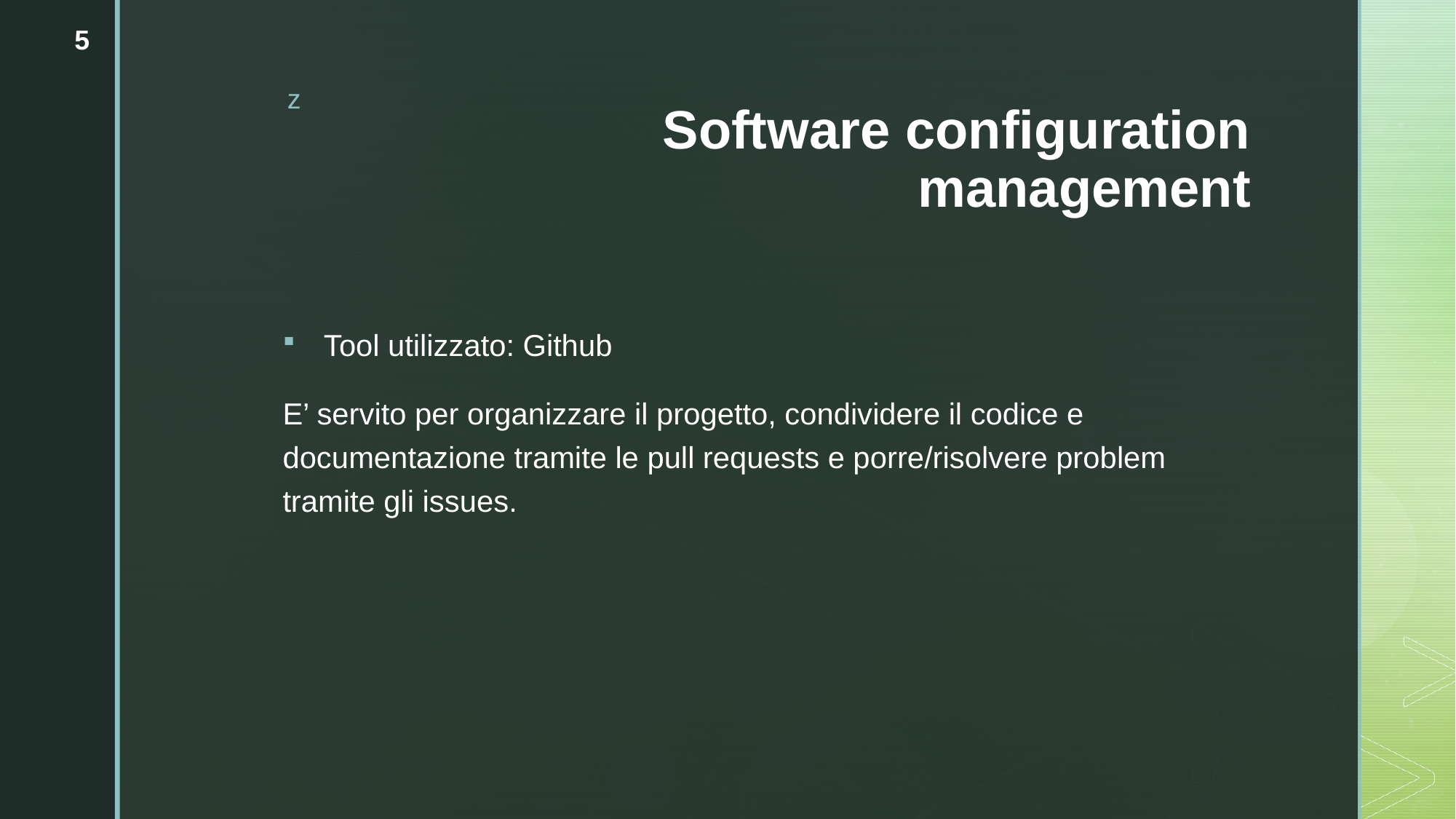

5
# Software configuration management
Tool utilizzato: Github
E’ servito per organizzare il progetto, condividere il codice e documentazione tramite le pull requests e porre/risolvere problem tramite gli issues.